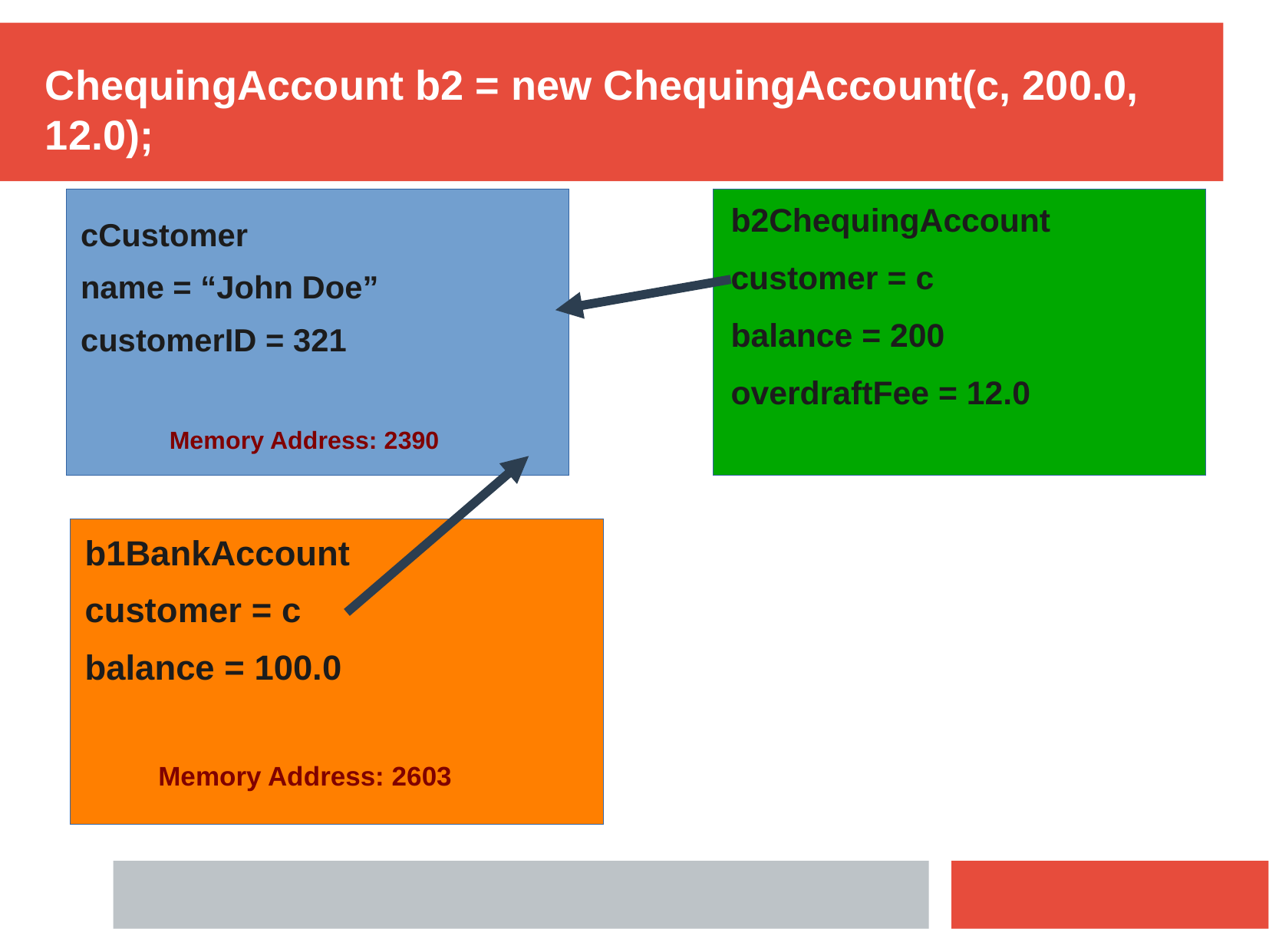

ChequingAccount b2 = new ChequingAccount(c, 200.0, 12.0);

b2ChequingAccount
customer = c
balance = 200
overdraftFee = 12.0
cCustomer
name = “John Doe”
customerID = 321

Memory Address: 2390

b1BankAccount
customer = c
balance = 100.0

Memory Address: 2603